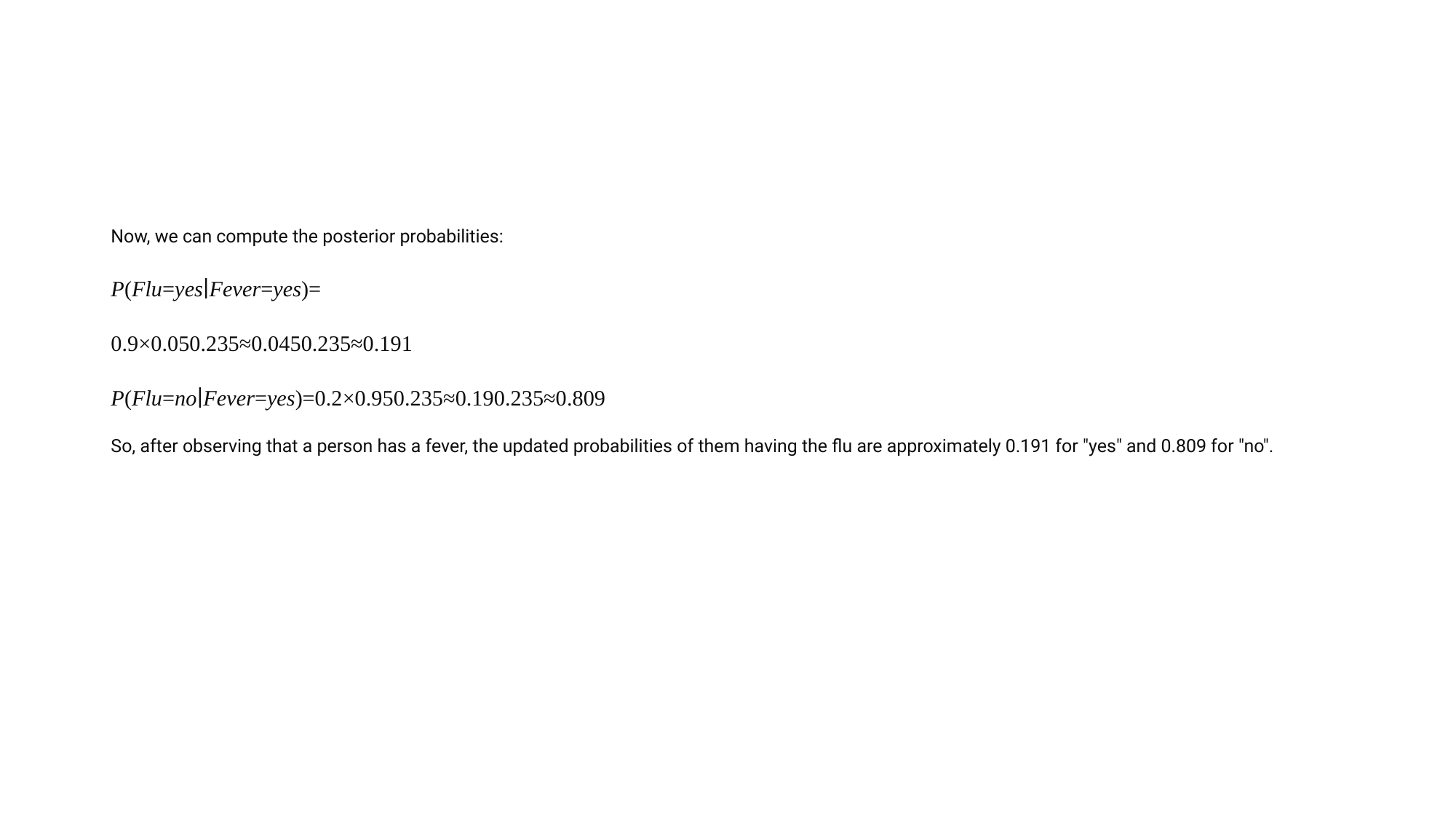

#
Now, we can compute the posterior probabilities:
P(Flu=yes∣Fever=yes)=
0.9×0.050.235≈0.0450.235≈0.191
P(Flu=no∣Fever=yes)=0.2×0.950.235≈0.190.235≈0.809
So, after observing that a person has a fever, the updated probabilities of them having the flu are approximately 0.191 for "yes" and 0.809 for "no".